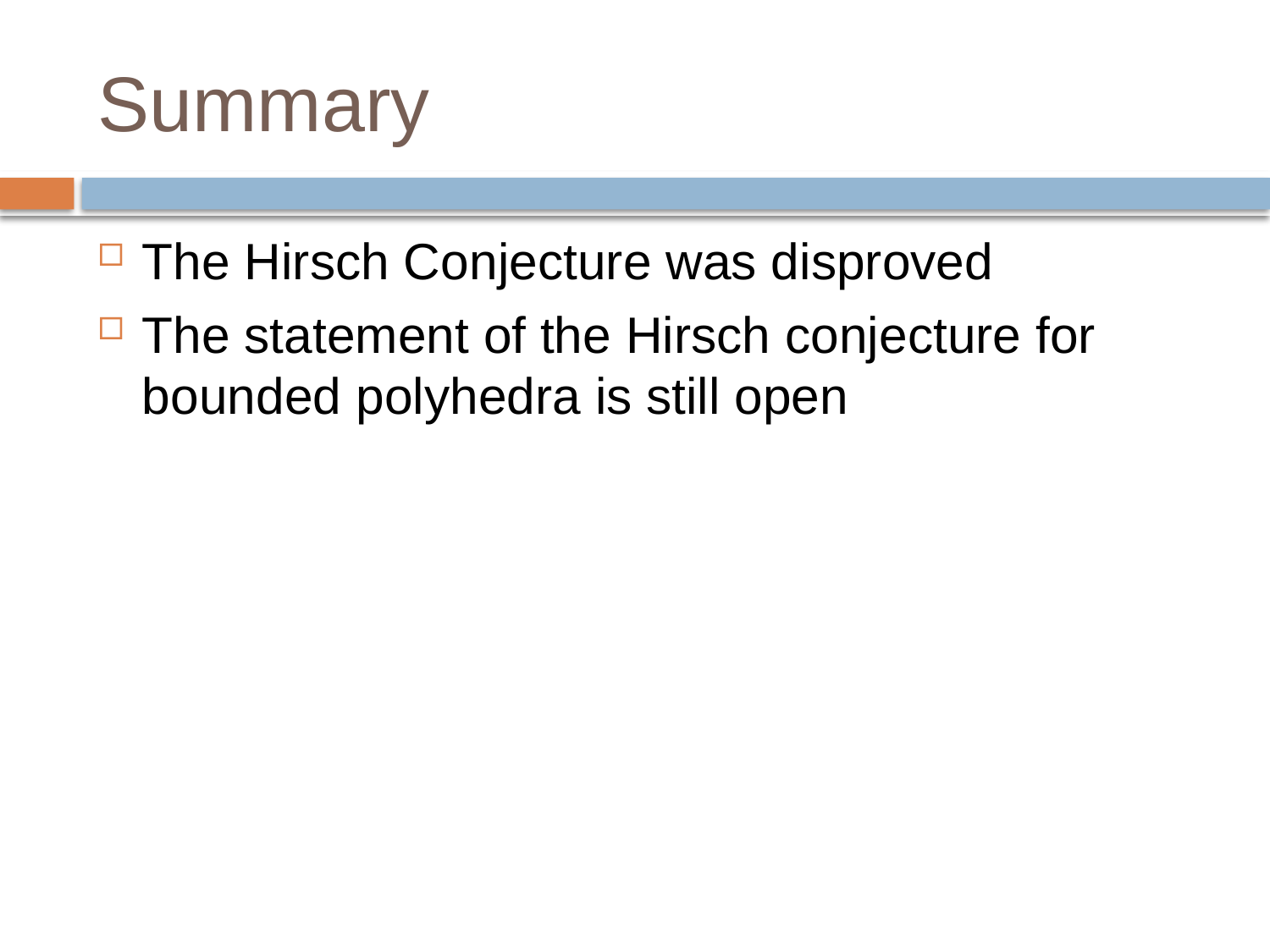

# Summary
The Hirsch Conjecture was disproved
The statement of the Hirsch conjecture for bounded polyhedra is still open